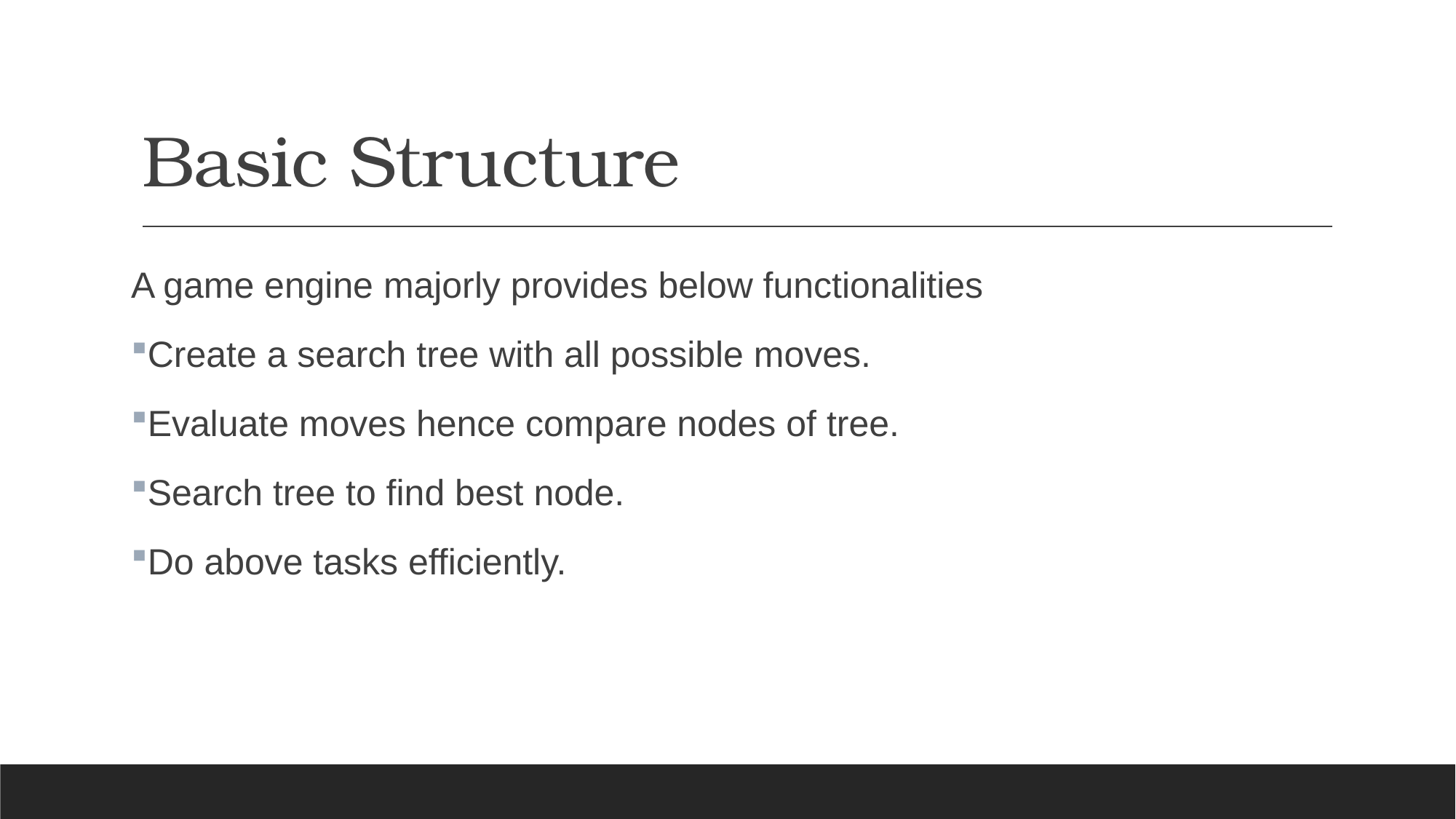

# Basic Structure
A game engine majorly provides below functionalities
Create a search tree with all possible moves.
Evaluate moves hence compare nodes of tree.
Search tree to find best node.
Do above tasks efficiently.